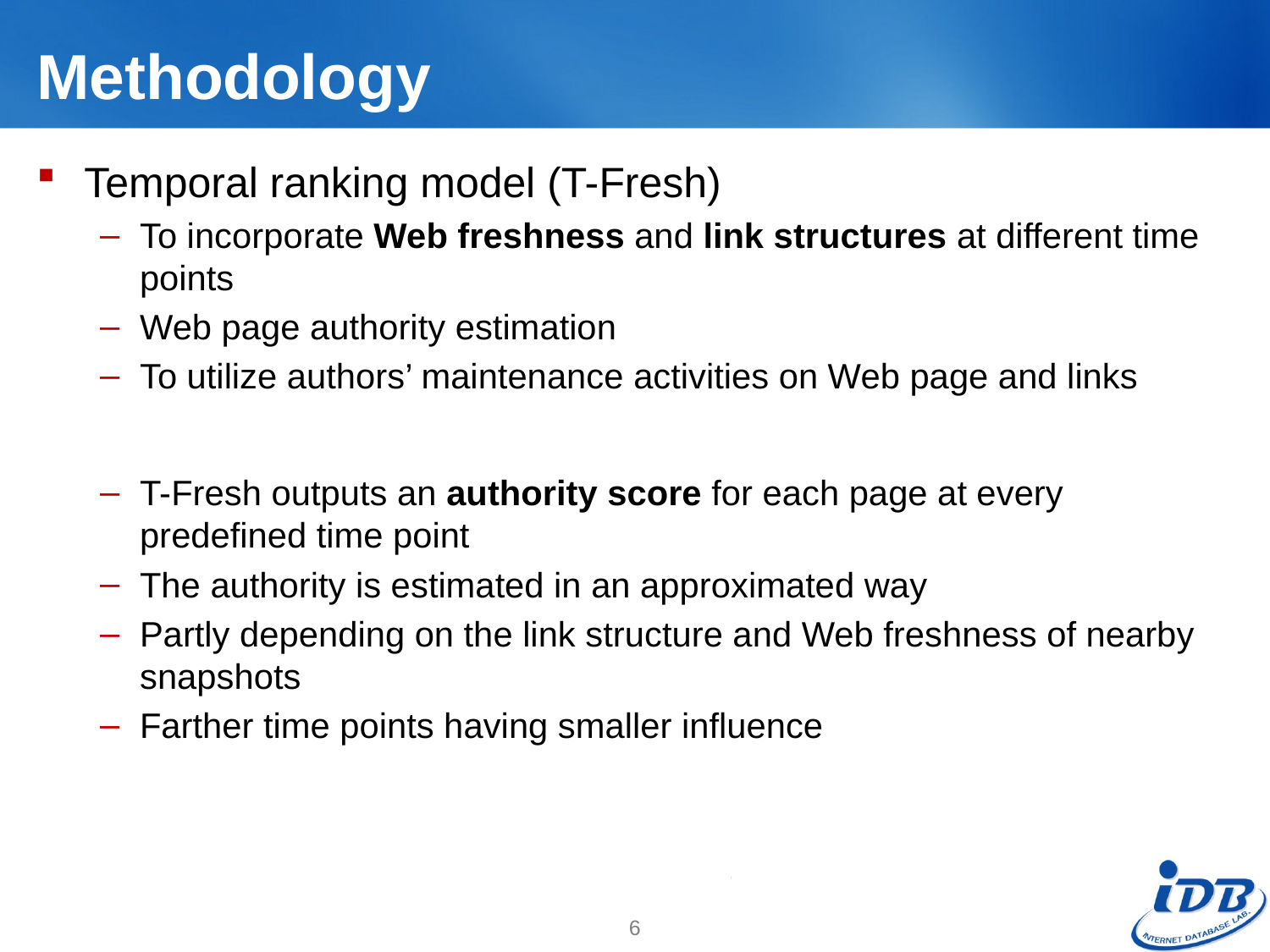

# Methodology
Temporal ranking model (T-Fresh)
To incorporate Web freshness and link structures at different time points
Web page authority estimation
To utilize authors’ maintenance activities on Web page and links

T-Fresh outputs an authority score for each page at every predefined time point
The authority is estimated in an approximated way
Partly depending on the link structure and Web freshness of nearby snapshots
Farther time points having smaller influence

6